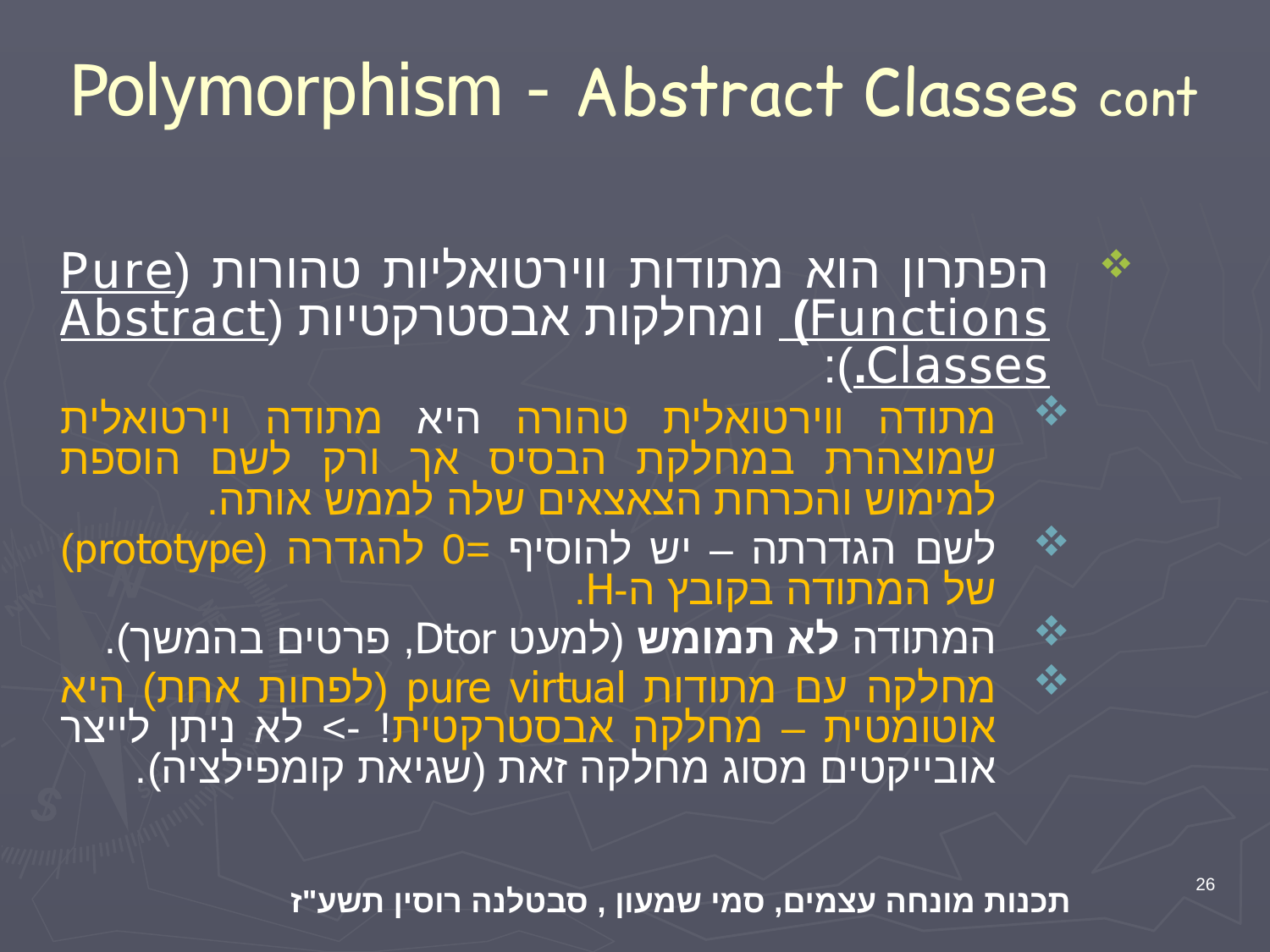

# Polymorphism - Abstract Classes cont
הפתרון הוא מתודות ווירטואליות טהורות (Pure Functions)  ומחלקות אבסטרקטיות (Abstract Classes.):
מתודה ווירטואלית טהורה היא מתודה וירטואלית שמוצהרת במחלקת הבסיס אך ורק לשם הוספת למימוש והכרחת הצאצאים שלה לממש אותה.
לשם הגדרתה – יש להוסיף =0 להגדרה (prototype) של המתודה בקובץ ה-H.
המתודה לא תמומש (למעט Dtor, פרטים בהמשך).
מחלקה עם מתודות pure virtual (לפחות אחת) היא אוטומטית – מחלקה אבסטרקטית! -> לא ניתן לייצר אובייקטים מסוג מחלקה זאת (שגיאת קומפילציה).
26
תכנות מונחה עצמים, סמי שמעון , סבטלנה רוסין תשע"ז